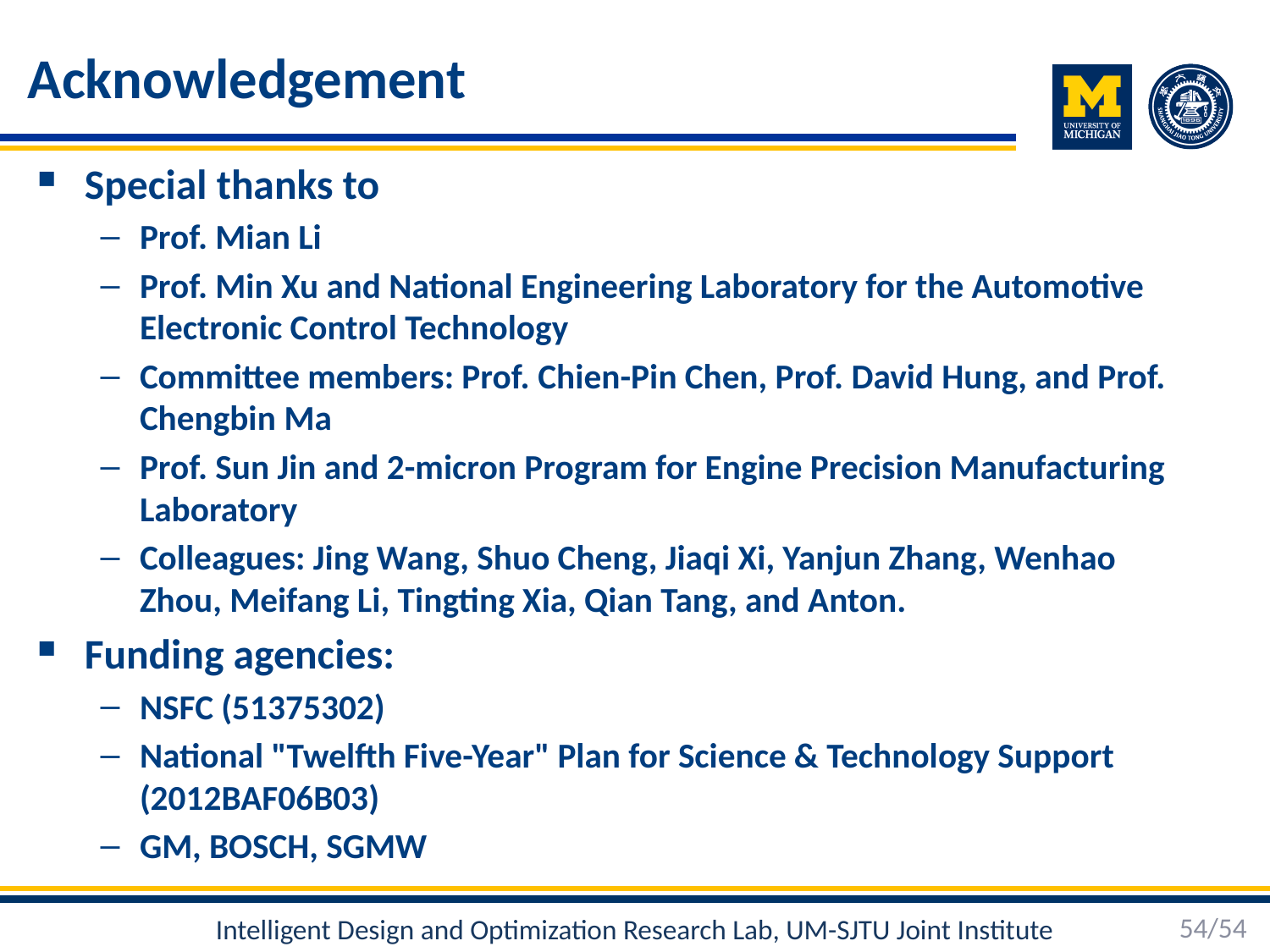

# Acknowledgement
Special thanks to
Prof. Mian Li
Prof. Min Xu and National Engineering Laboratory for the Automotive Electronic Control Technology
Committee members: Prof. Chien-Pin Chen, Prof. David Hung, and Prof. Chengbin Ma
Prof. Sun Jin and 2-micron Program for Engine Precision Manufacturing Laboratory
Colleagues: Jing Wang, Shuo Cheng, Jiaqi Xi, Yanjun Zhang, Wenhao Zhou, Meifang Li, Tingting Xia, Qian Tang, and Anton.
Funding agencies:
NSFC (51375302)
National "Twelfth Five-Year" Plan for Science & Technology Support (2012BAF06B03)
GM, BOSCH, SGMW
54/54